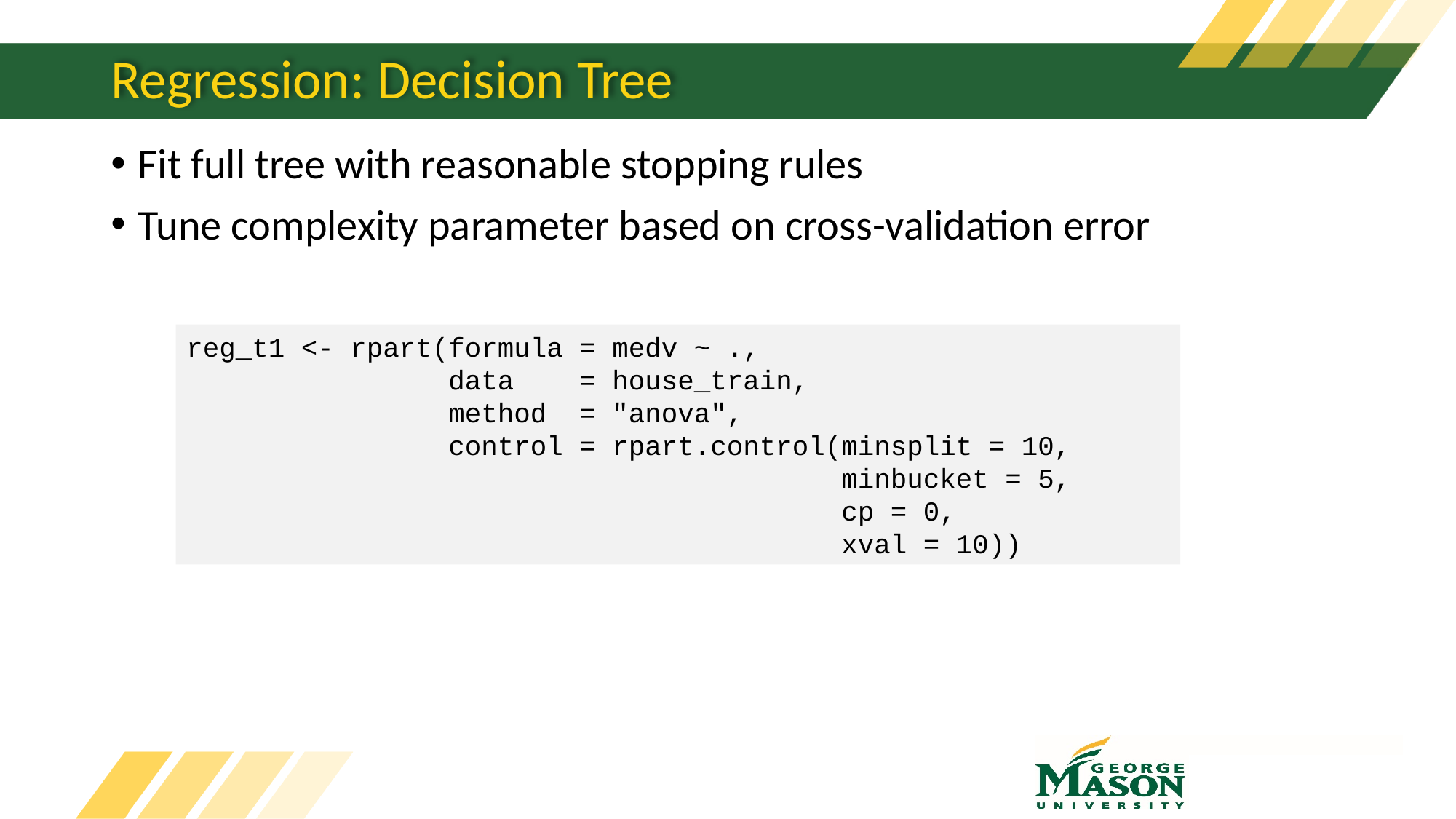

# Regression: Decision Tree
Fit full tree with reasonable stopping rules
Tune complexity parameter based on cross-validation error
reg_t1 <- rpart(formula = medv ~ .,
                data    = house_train,
                method  = "anova",
                control = rpart.control(minsplit = 10,
                                        minbucket = 5,
                                        cp = 0,
                                        xval = 10))